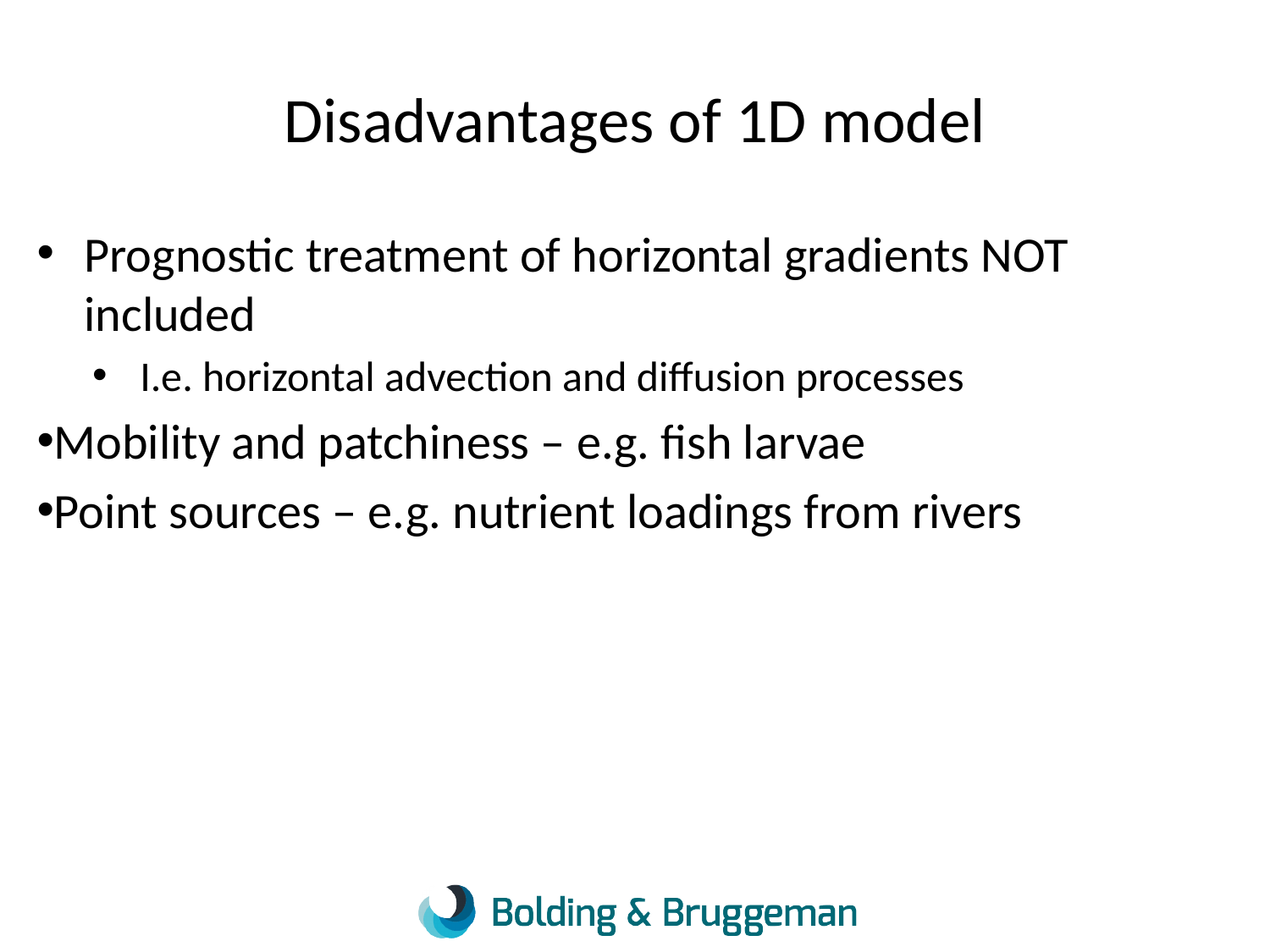

# Disadvantages of 1D model
Prognostic treatment of horizontal gradients NOT included
I.e. horizontal advection and diffusion processes
Mobility and patchiness – e.g. fish larvae
Point sources – e.g. nutrient loadings from rivers